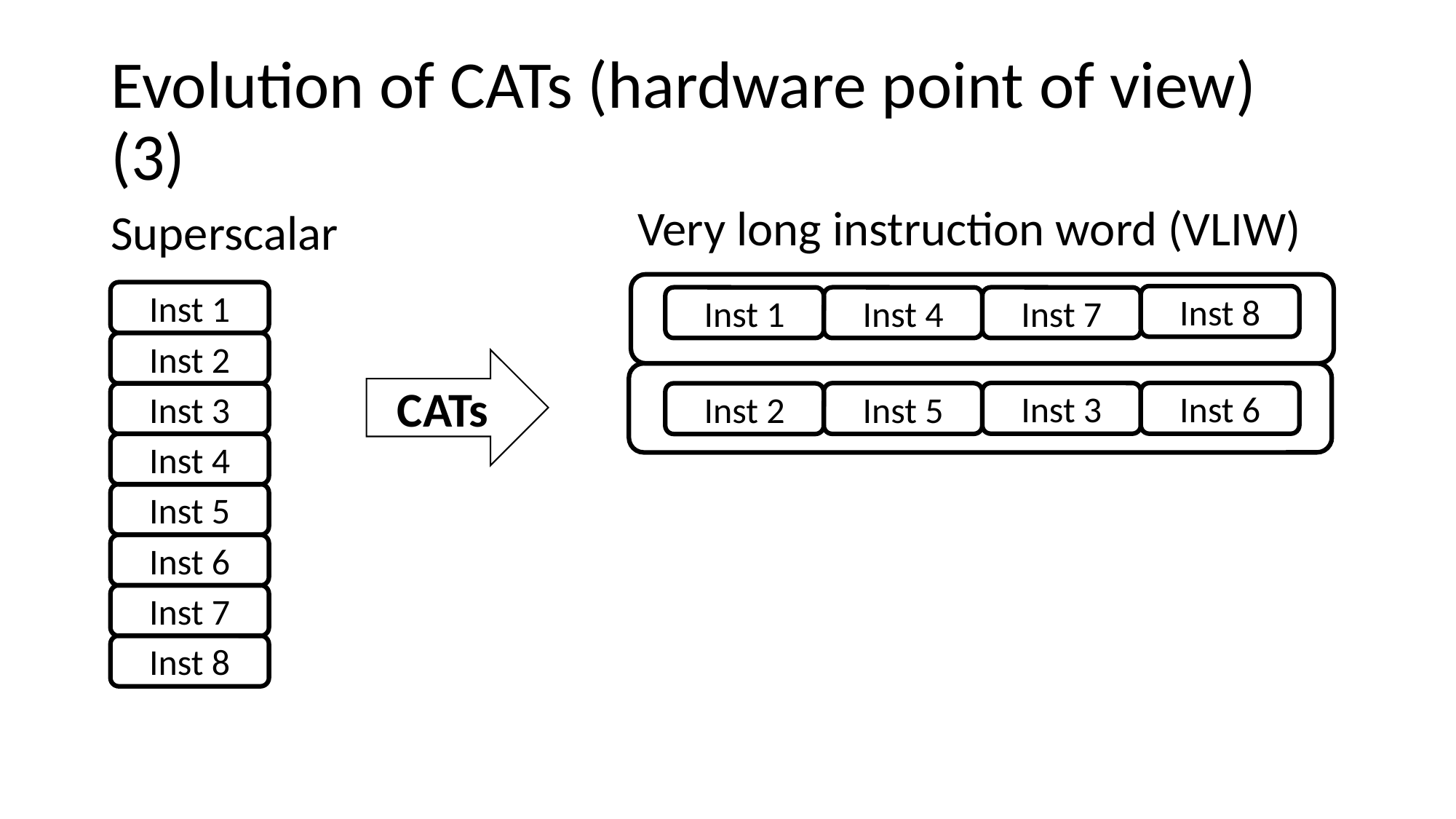

# Evolution of CATs (hardware point of view) (3)
Very long instruction word (VLIW)
Superscalar

Inst 1
Inst 8
Inst 1
Inst 4
Inst 7
Inst 2
CATs

Inst 3
Inst 6
Inst 5
Inst 3
Inst 2
Inst 4
Inst 5
Inst 6
Inst 7
Inst 8